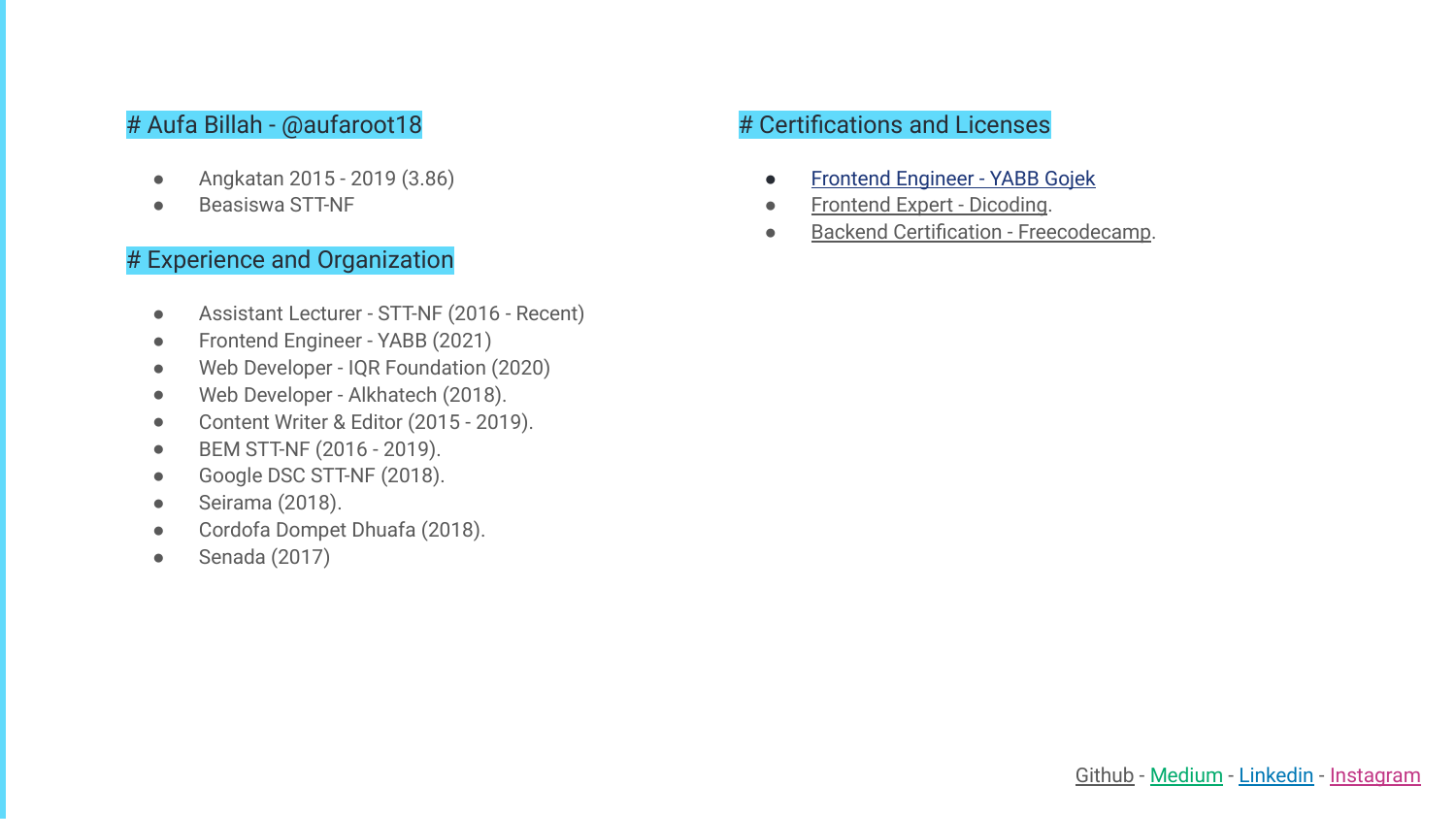

# Aufa Billah - @aufaroot18
Angkatan 2015 - 2019 (3.86)
Beasiswa STT-NF
# Experience and Organization
Assistant Lecturer - STT-NF (2016 - Recent)
Frontend Engineer - YABB (2021)
Web Developer - IQR Foundation (2020)
Web Developer - Alkhatech (2018).
Content Writer & Editor (2015 - 2019).
BEM STT-NF (2016 - 2019).
Google DSC STT-NF (2018).
Seirama (2018).
Cordofa Dompet Dhuafa (2018).
Senada (2017)
# Certifications and Licenses
Frontend Engineer - YABB Gojek
Frontend Expert - Dicoding.
Backend Certification - Freecodecamp.
Github - Medium - Linkedin - Instagram